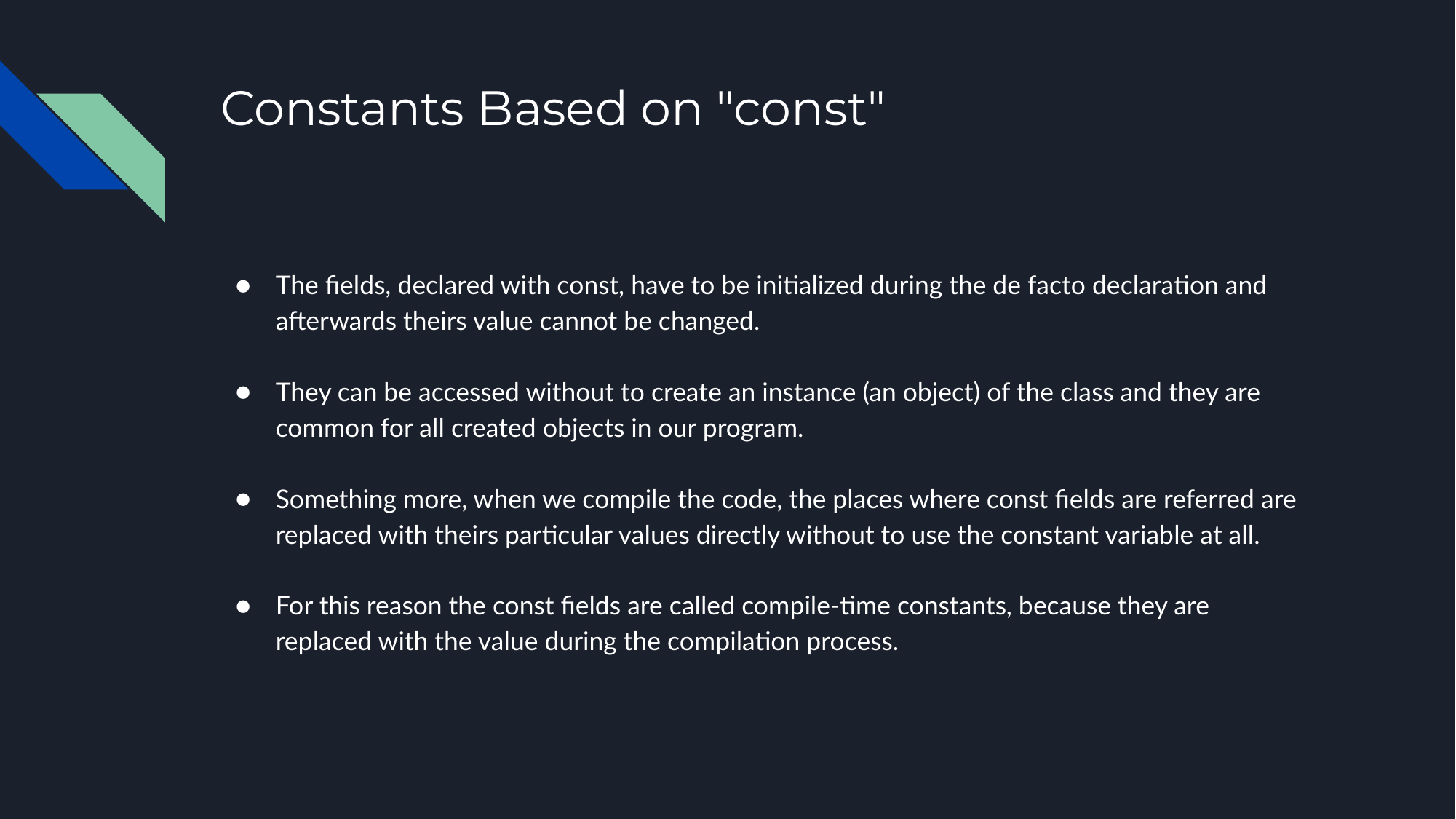

# Constants Based on "const"
The fields, declared with const, have to be initialized during the de facto declaration and afterwards theirs value cannot be changed.

They can be accessed without to create an instance (an object) of the class and they are common for all created objects in our program.

Something more, when we compile the code, the places where const fields are referred are replaced with theirs particular values directly without to use the constant variable at all.

For this reason the const fields are called compile-time constants, because they are replaced with the value during the compilation process.